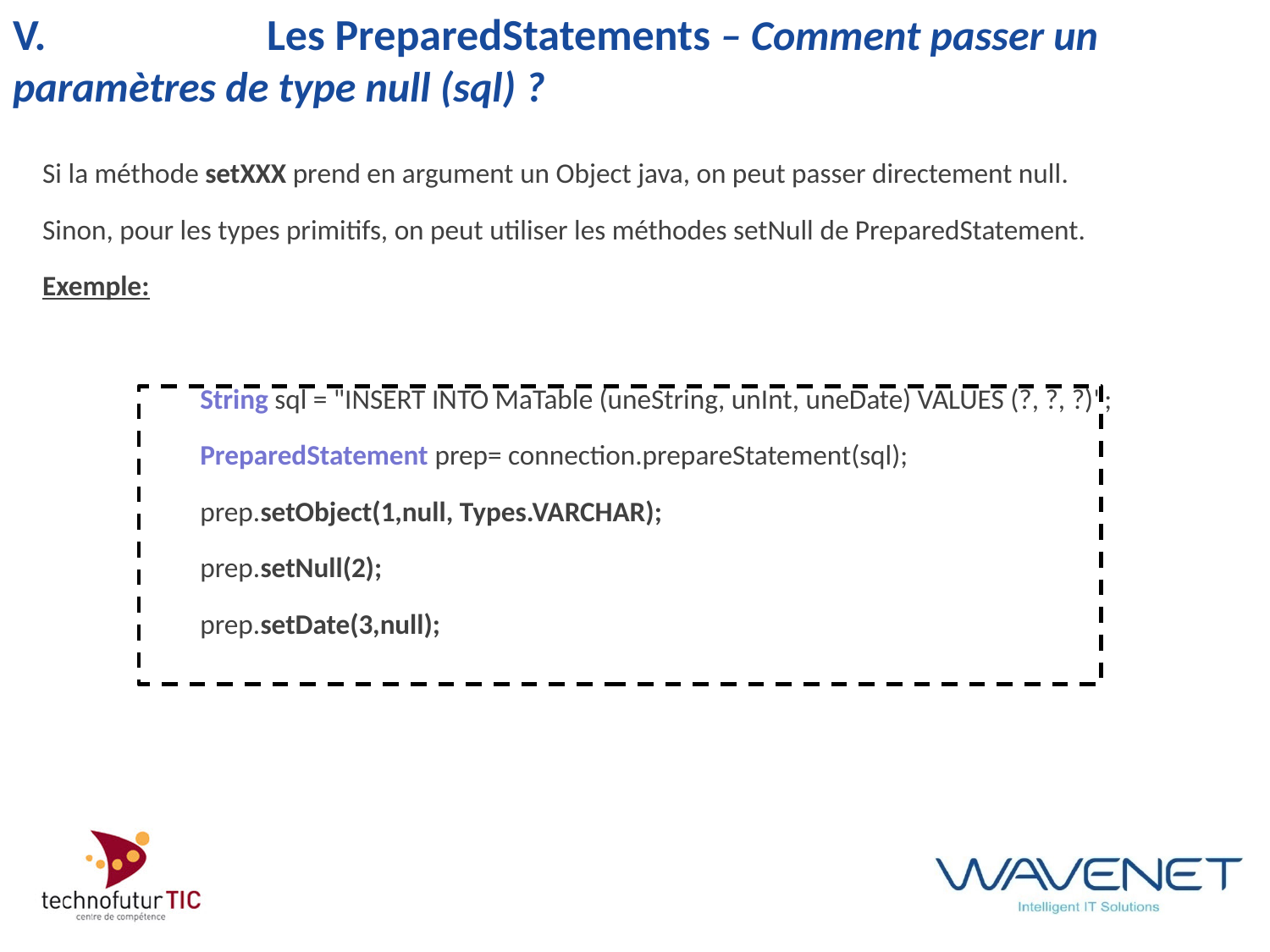

# V.		Les PreparedStatements – Comment passer un  	paramètres de type null (sql) ?
Si la méthode setXXX prend en argument un Object java, on peut passer directement null.
Sinon, pour les types primitifs, on peut utiliser les méthodes setNull de PreparedStatement.
Exemple:

		String sql = "INSERT INTO MaTable (uneString, unInt, uneDate) VALUES (?, ?, ?)";
		PreparedStatement prep= connection.prepareStatement(sql);
		prep.setObject(1,null, Types.VARCHAR);
		prep.setNull(2);
		prep.setDate(3,null);